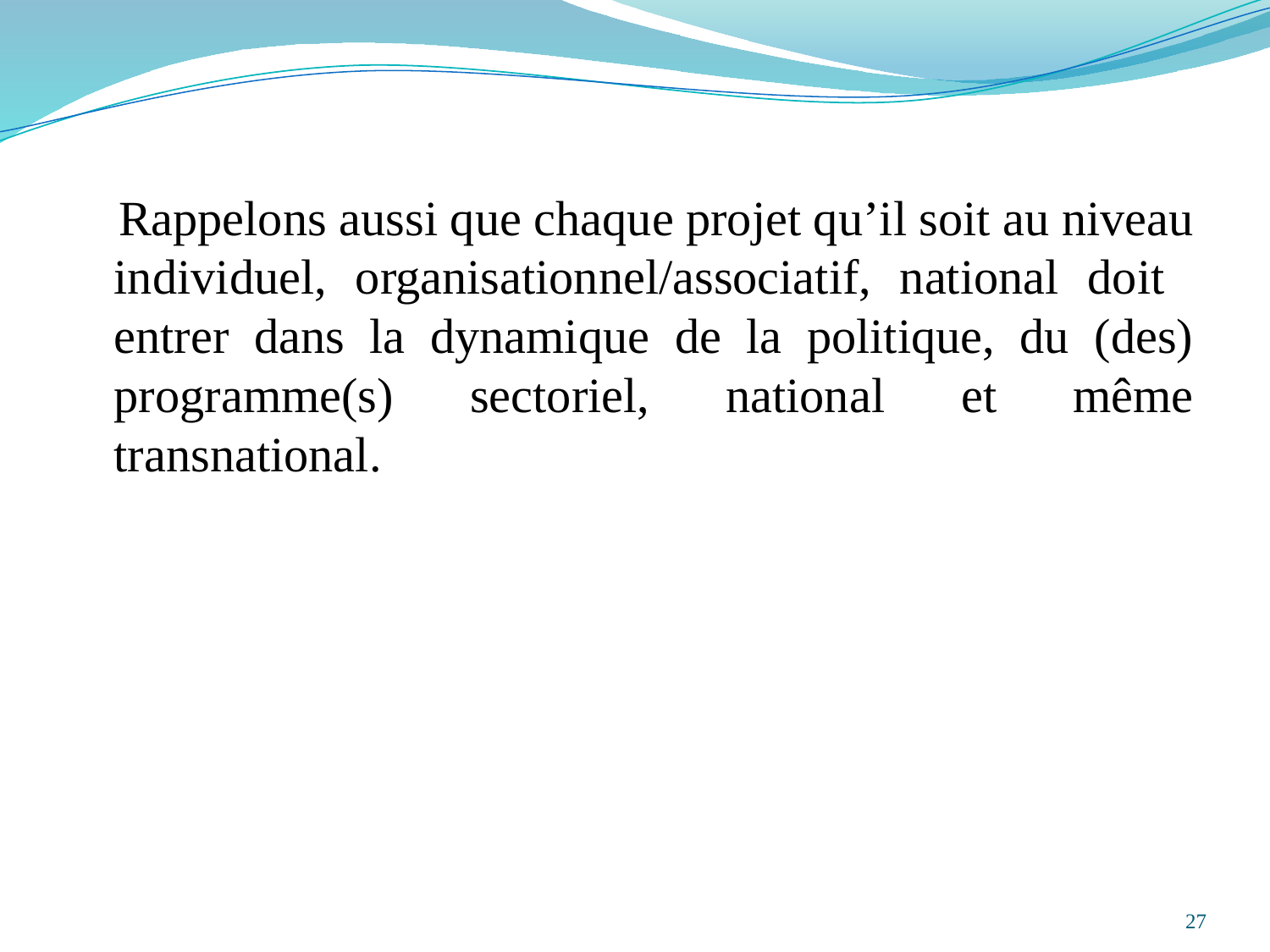

Rappelons aussi que chaque projet qu’il soit au niveau individuel, organisationnel/associatif, national doit  entrer dans la dynamique de la politique, du (des) programme(s) sectoriel, national et même transnational.
27